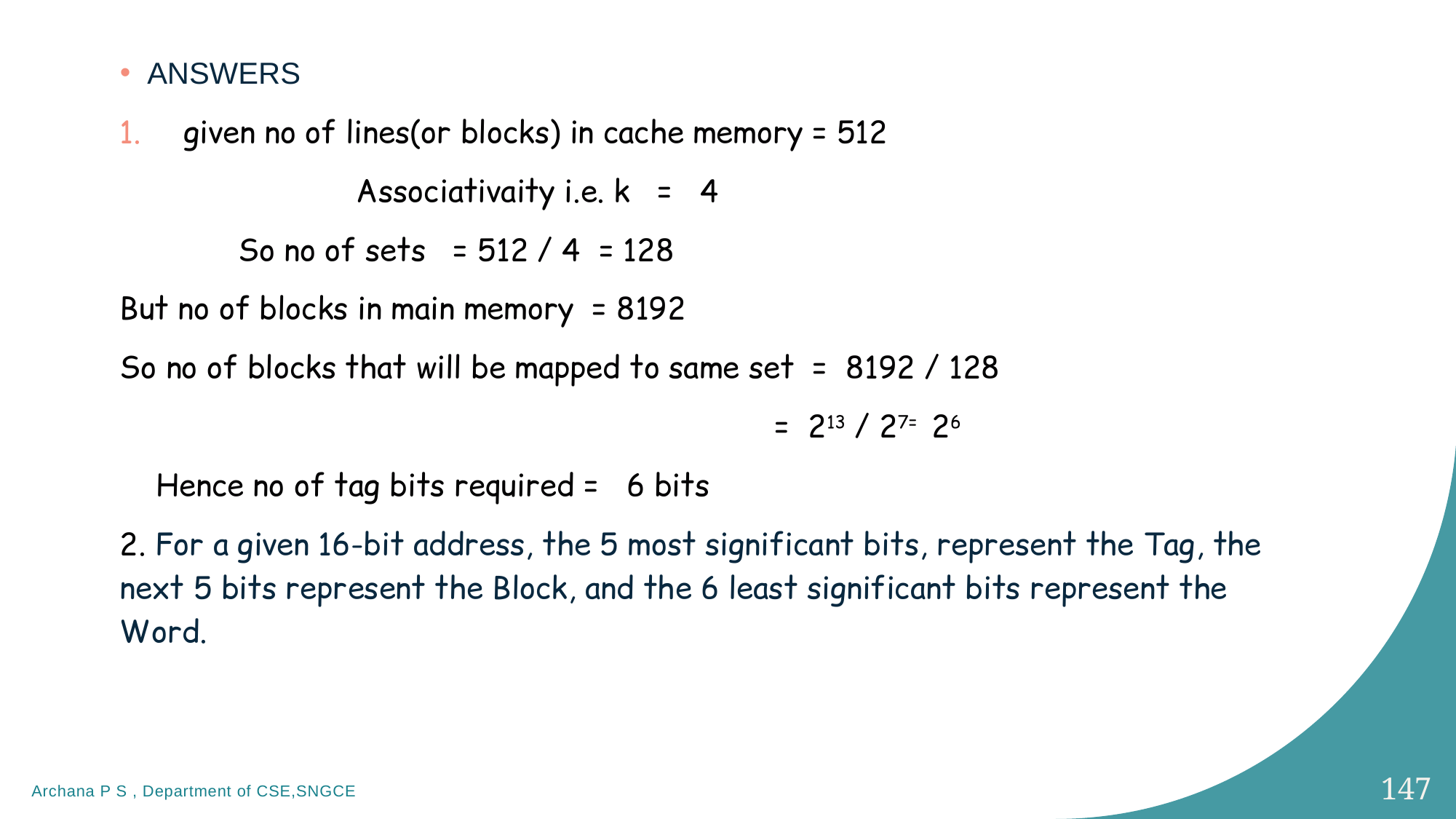

# ANSWERS
 given no of lines(or blocks) in cache memory = 512
		  Associativaity i.e. k   =   4
	 So no of sets   = 512 / 4  = 128
But no of blocks in main memory  = 8192
So no of blocks that will be mapped to same set  =  8192 / 128
                                                                        =  213 / 27=  26
    Hence no of tag bits required =   6 bits
2. For a given 16-bit address, the 5 most significant bits, represent the Tag, the next 5 bits represent the Block, and the 6 least significant bits represent the Word.

147
Archana P S , Department of CSE,SNGCE